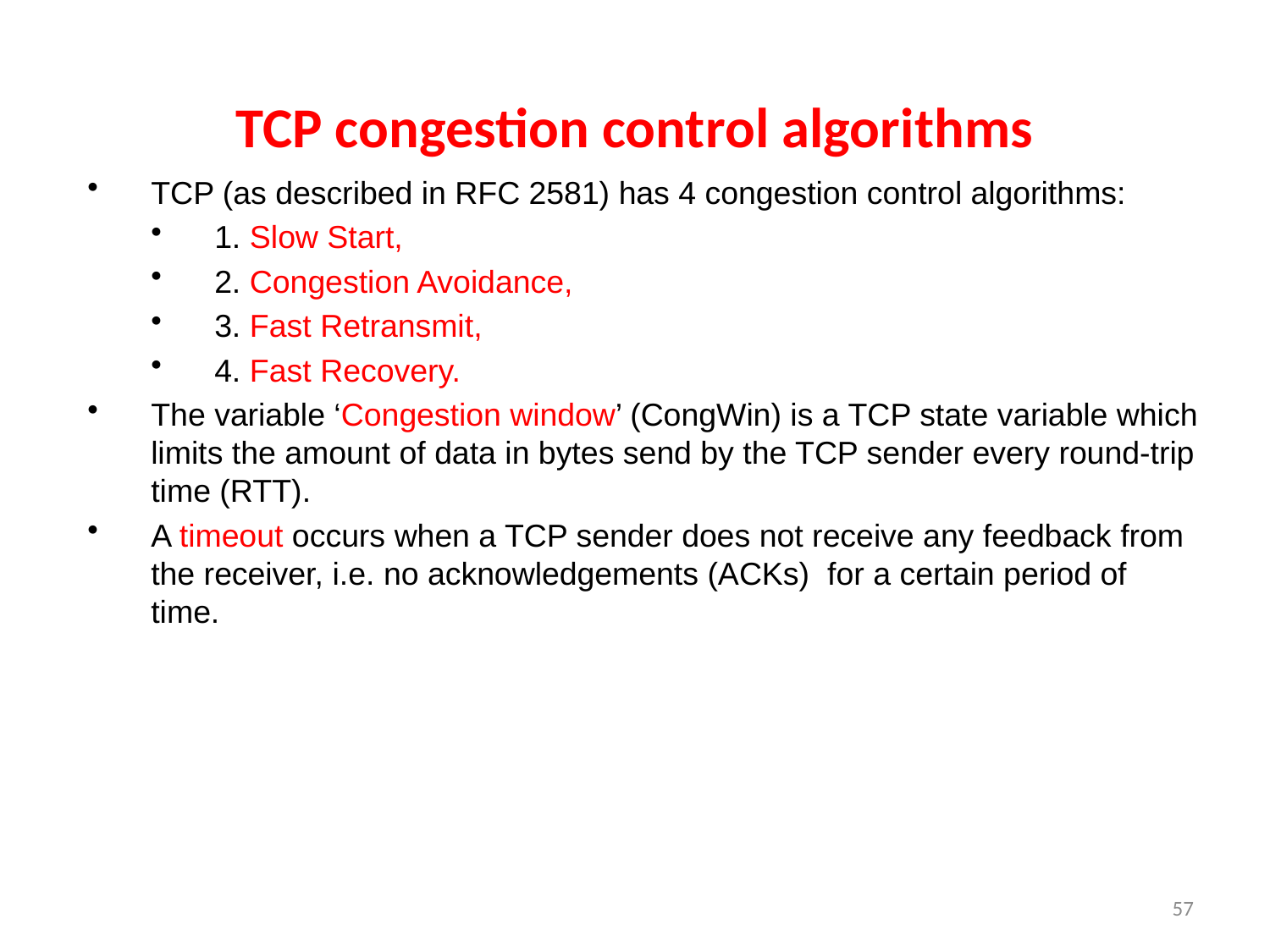

# TCP congestion control algorithms

TCP (as described in RFC 2581) has 4 congestion control algorithms:
1. Slow Start,
2. Congestion Avoidance,
3. Fast Retransmit,
4. Fast Recovery.
The variable ‘Congestion window’ (CongWin) is a TCP state variable which limits the amount of data in bytes send by the TCP sender every round-trip time (RTT).
A timeout occurs when a TCP sender does not receive any feedback from the receiver, i.e. no acknowledgements (ACKs)  for a certain period of time.

57